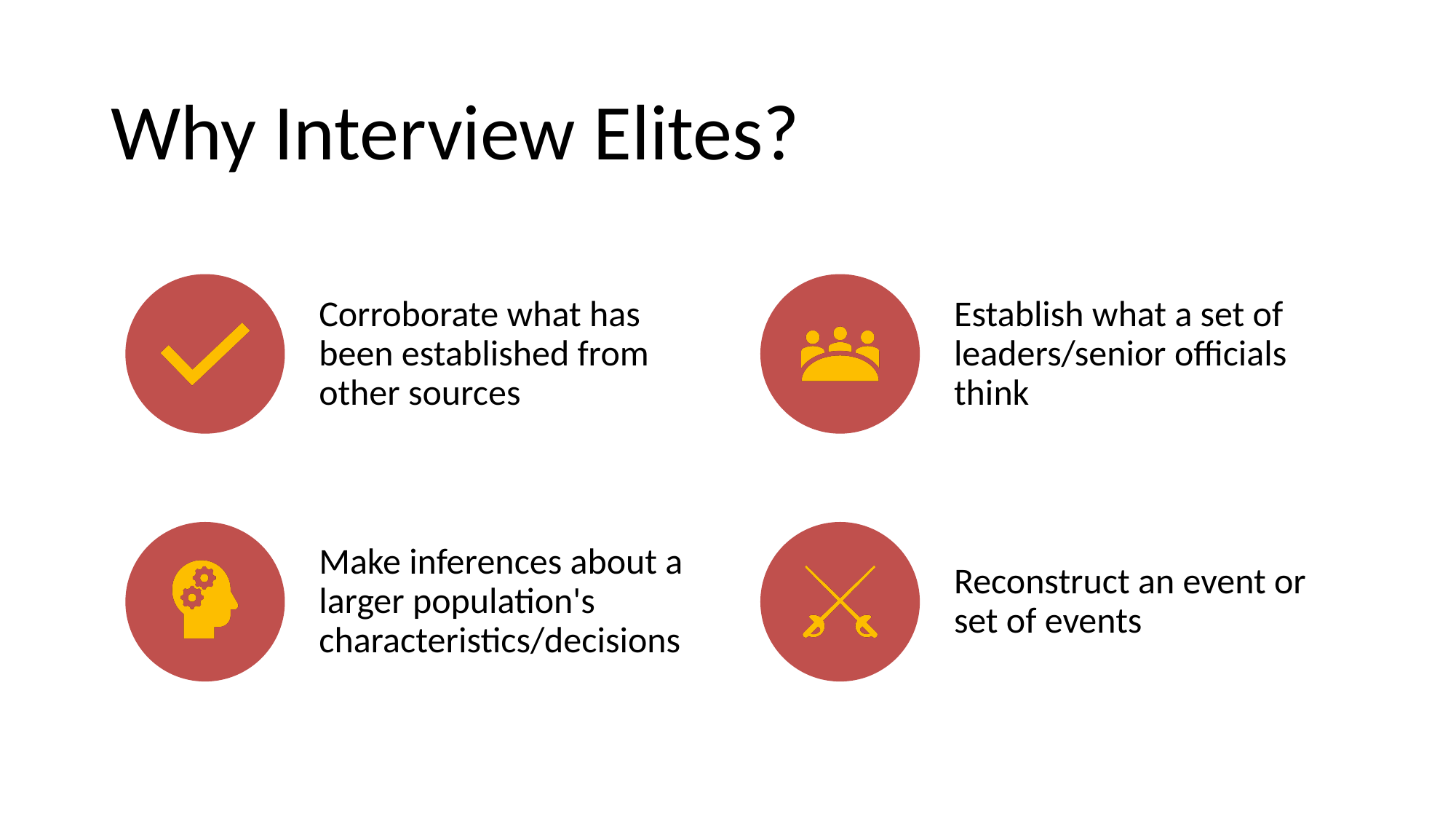

# Why Interview Elites?
Corroborate what has been established from other sources
Establish what a set of leaders/senior officials think
Make inferences about a larger population's characteristics/decisions
Reconstruct an event or set of events